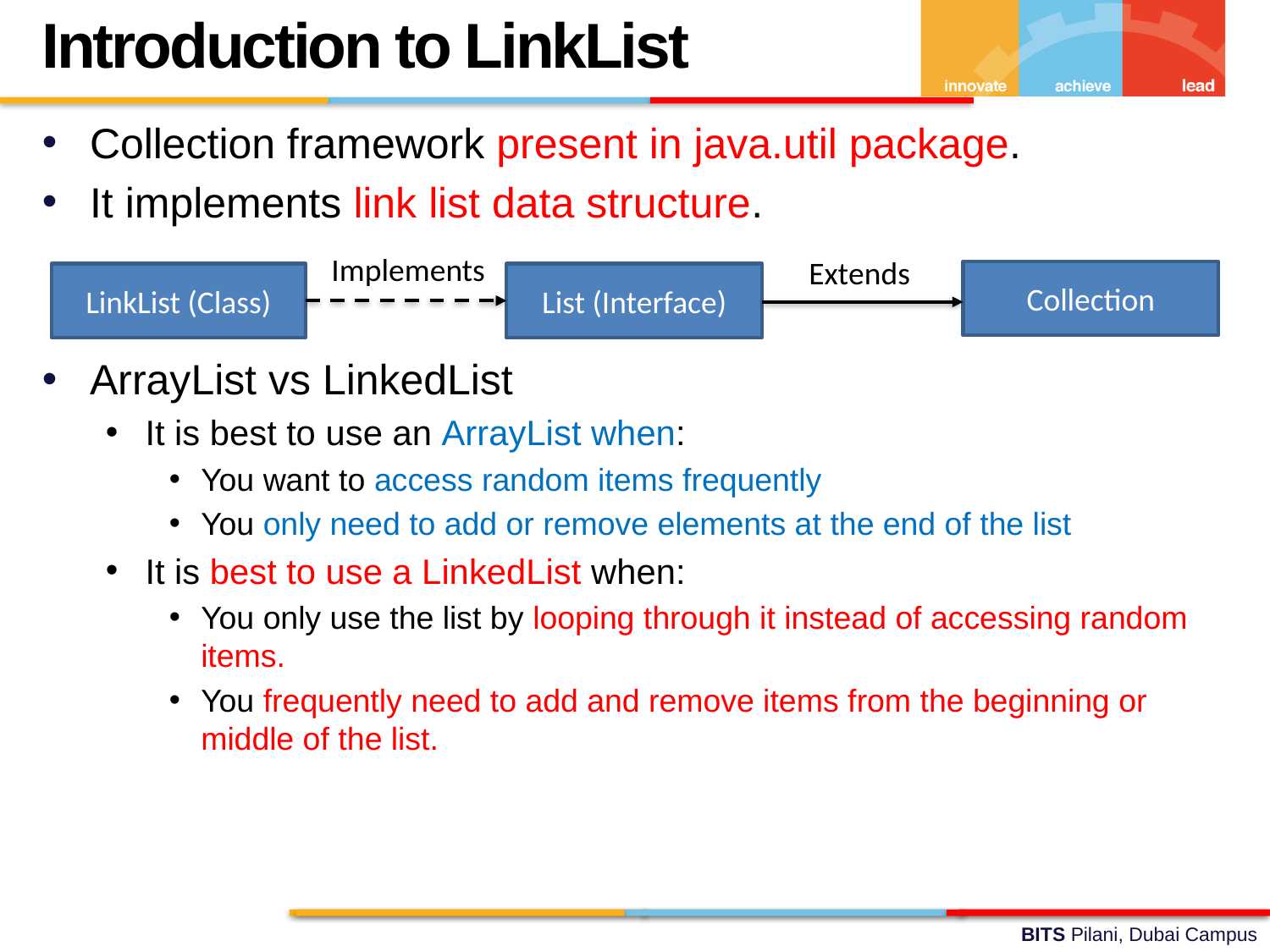

Introduction to LinkList
Collection framework present in java.util package.
It implements link list data structure.

ArrayList vs LinkedList
It is best to use an ArrayList when:
You want to access random items frequently
You only need to add or remove elements at the end of the list
It is best to use a LinkedList when:
You only use the list by looping through it instead of accessing random items.
You frequently need to add and remove items from the beginning or middle of the list.

Implements
Extends
Collection
LinkList (Class)
List (Interface)